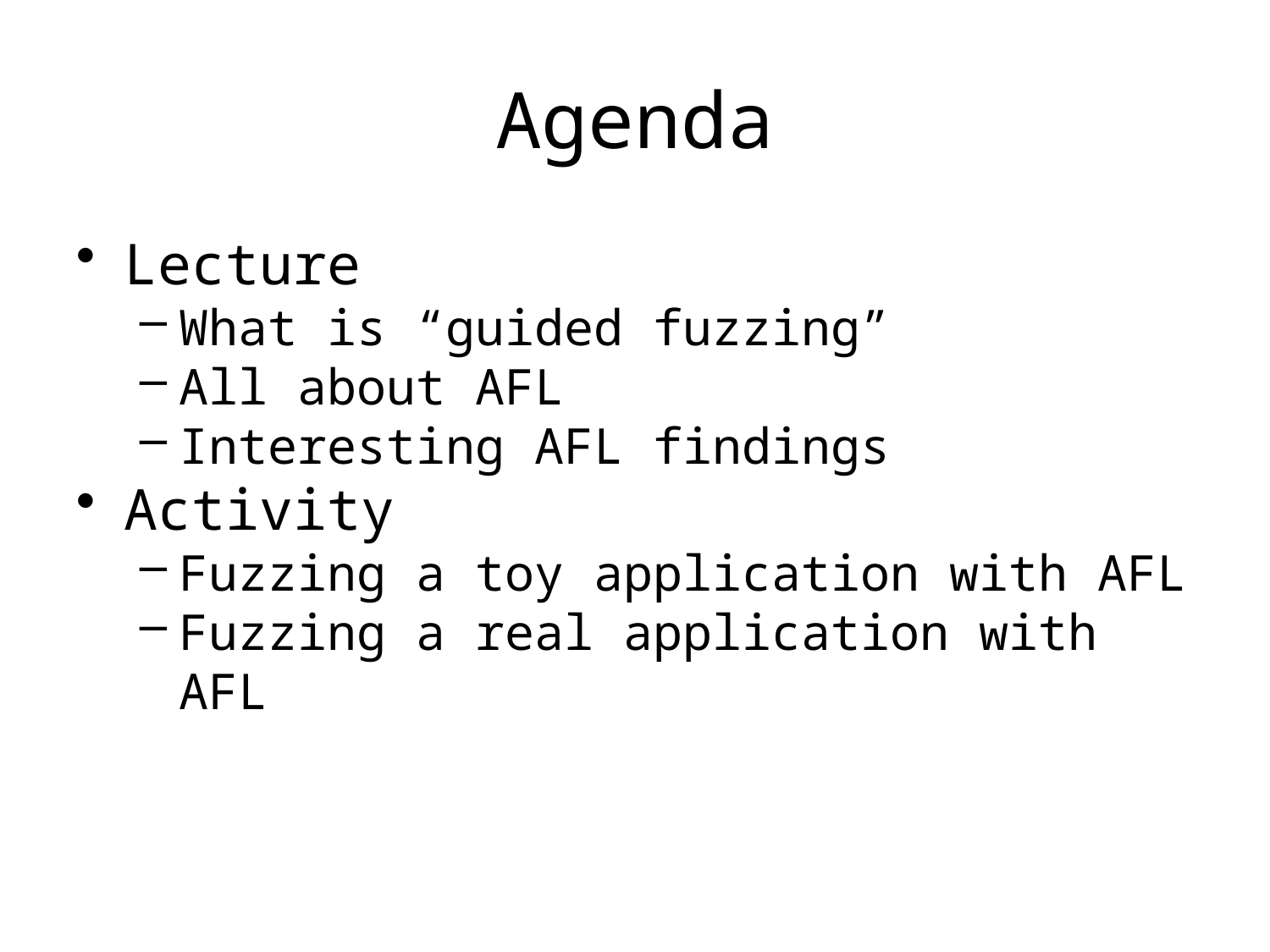

# Agenda
Lecture
What is “guided fuzzing”
All about AFL
Interesting AFL findings
Activity
Fuzzing a toy application with AFL
Fuzzing a real application with AFL